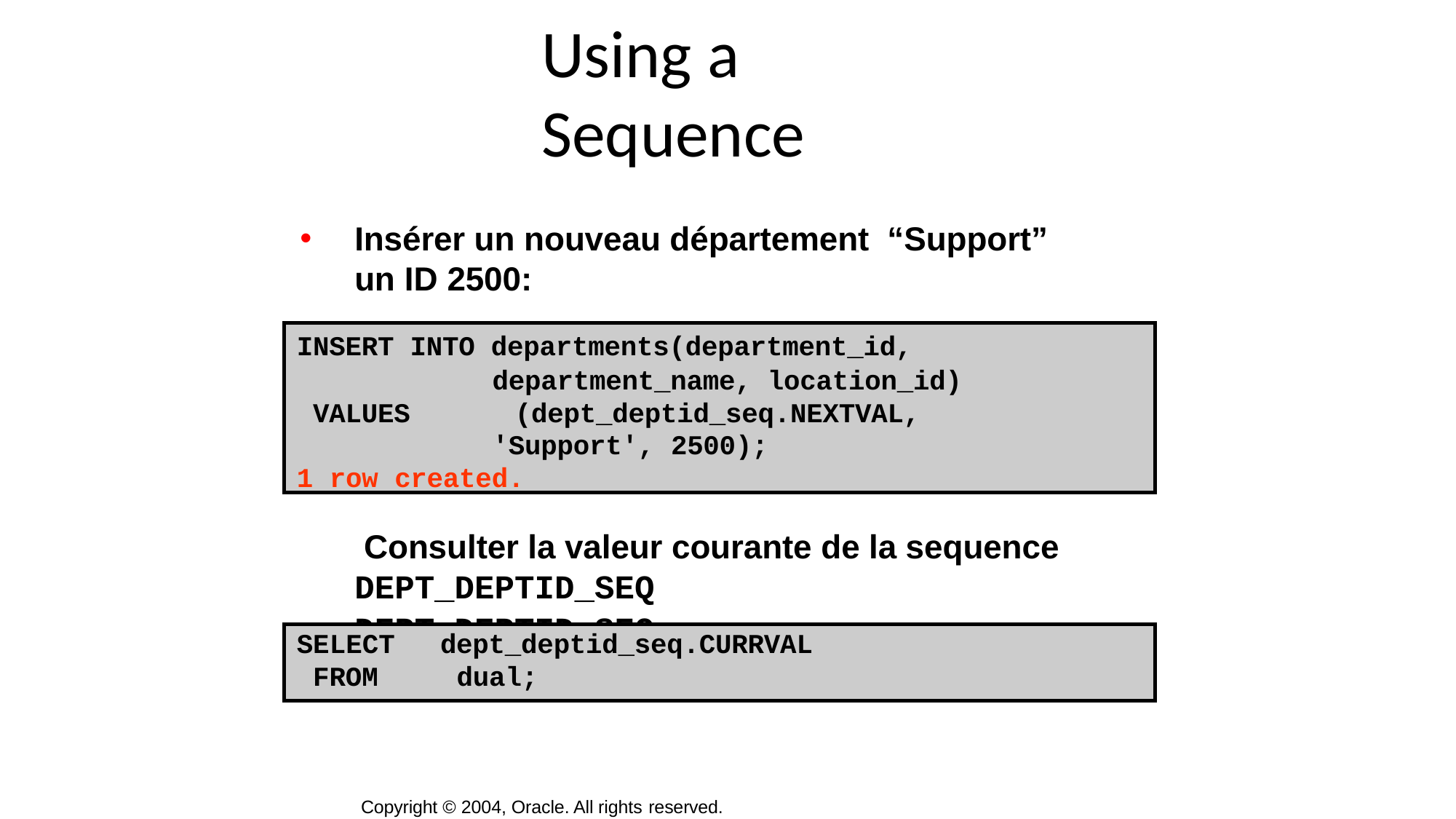

# Using a Sequence
Insérer un nouveau département  “Support”  un ID 2500:
INSERT INTO departments(department_id,
department_name, location_id)  VALUES	(dept_deptid_seq.NEXTVAL,
'Support', 2500);
1 row created.
 Consulter la valeur courante de la sequence DEPT_DEPTID_SEQ
DEPT_DEPTID_SEQ
:

SELECT  FROM
dept_deptid_seq.CURRVAL  dual;
Copyright © 2004, Oracle. All rights reserved.